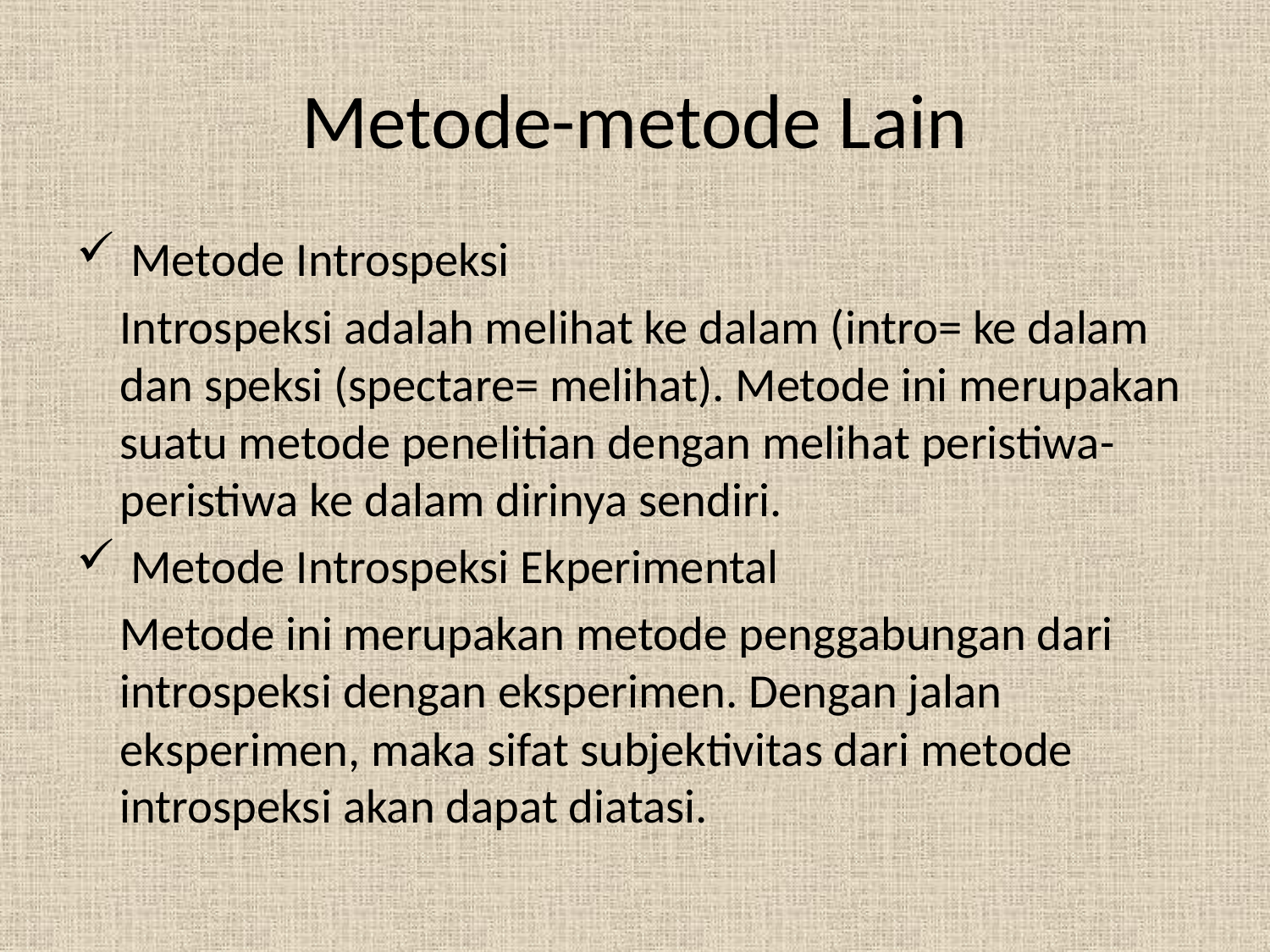

# Metode-metode Lain
 Metode Introspeksi
	Introspeksi adalah melihat ke dalam (intro= ke dalam dan speksi (spectare= melihat). Metode ini merupakan suatu metode penelitian dengan melihat peristiwa-peristiwa ke dalam dirinya sendiri.
 Metode Introspeksi Ekperimental
	Metode ini merupakan metode penggabungan dari introspeksi dengan eksperimen. Dengan jalan eksperimen, maka sifat subjektivitas dari metode introspeksi akan dapat diatasi.